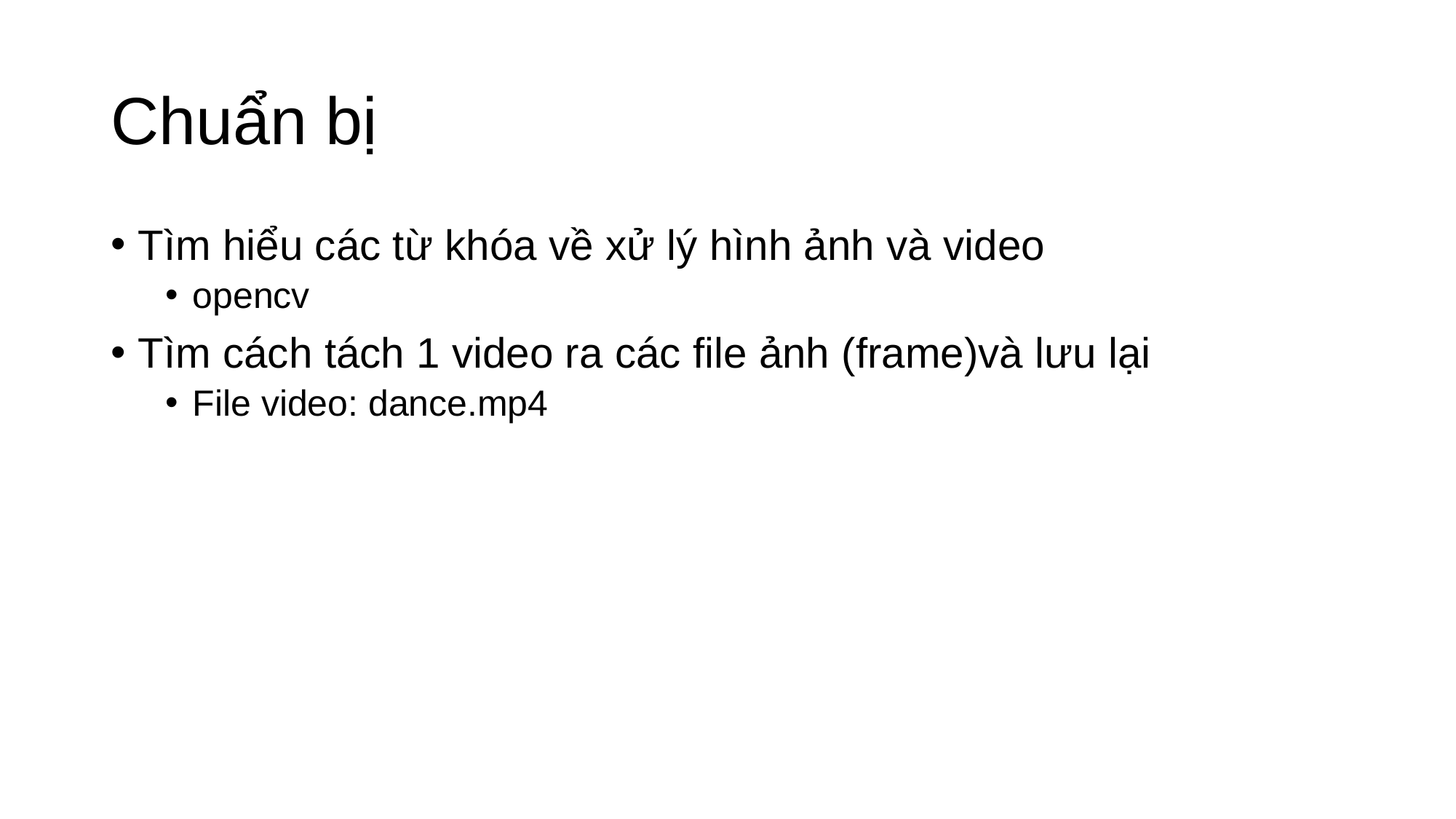

# Chuẩn bị
Tìm hiểu các từ khóa về xử lý hình ảnh và video
opencv
Tìm cách tách 1 video ra các file ảnh (frame)và lưu lại
File video: dance.mp4